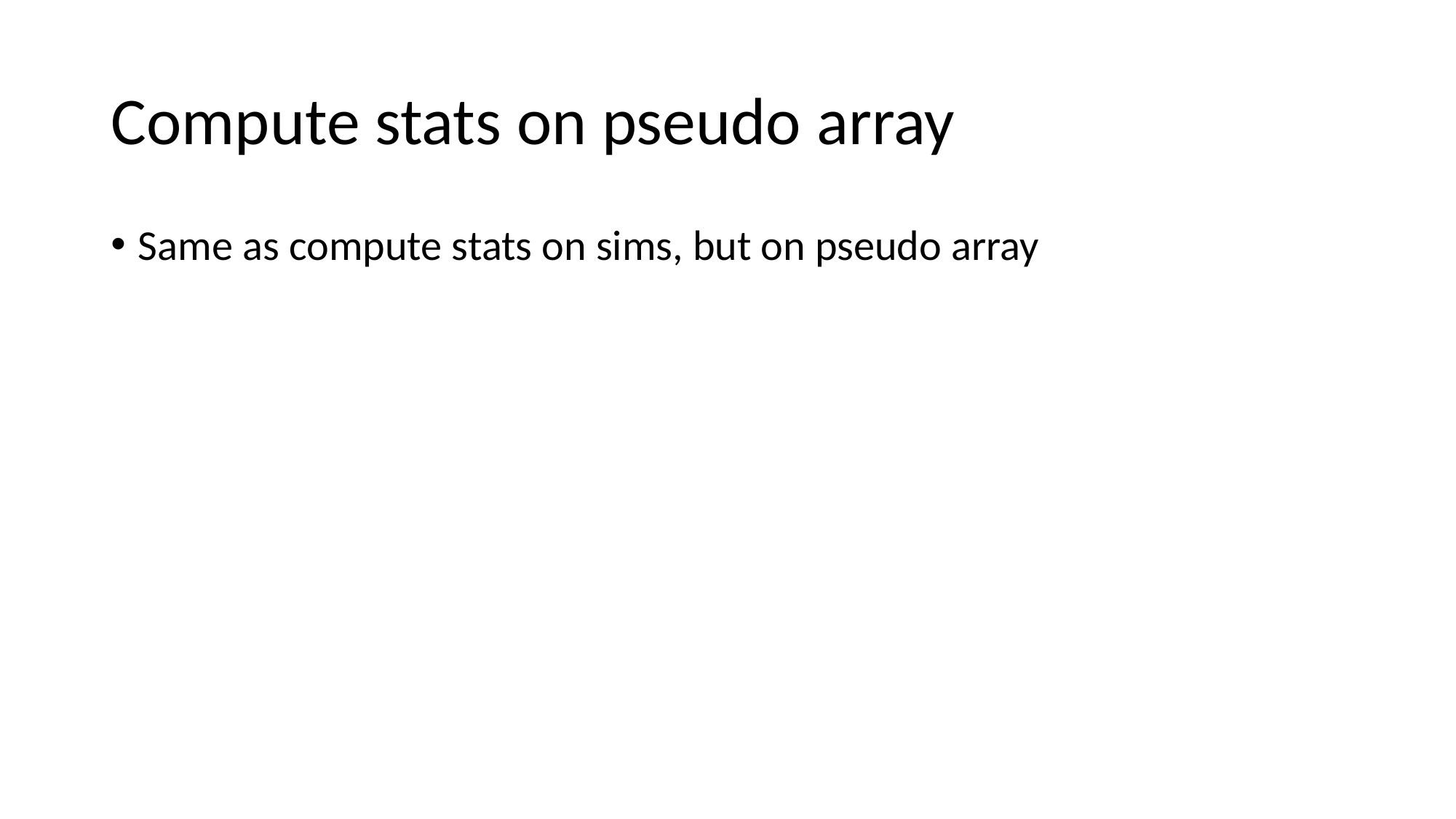

# Compute stats on pseudo array
Same as compute stats on sims, but on pseudo array